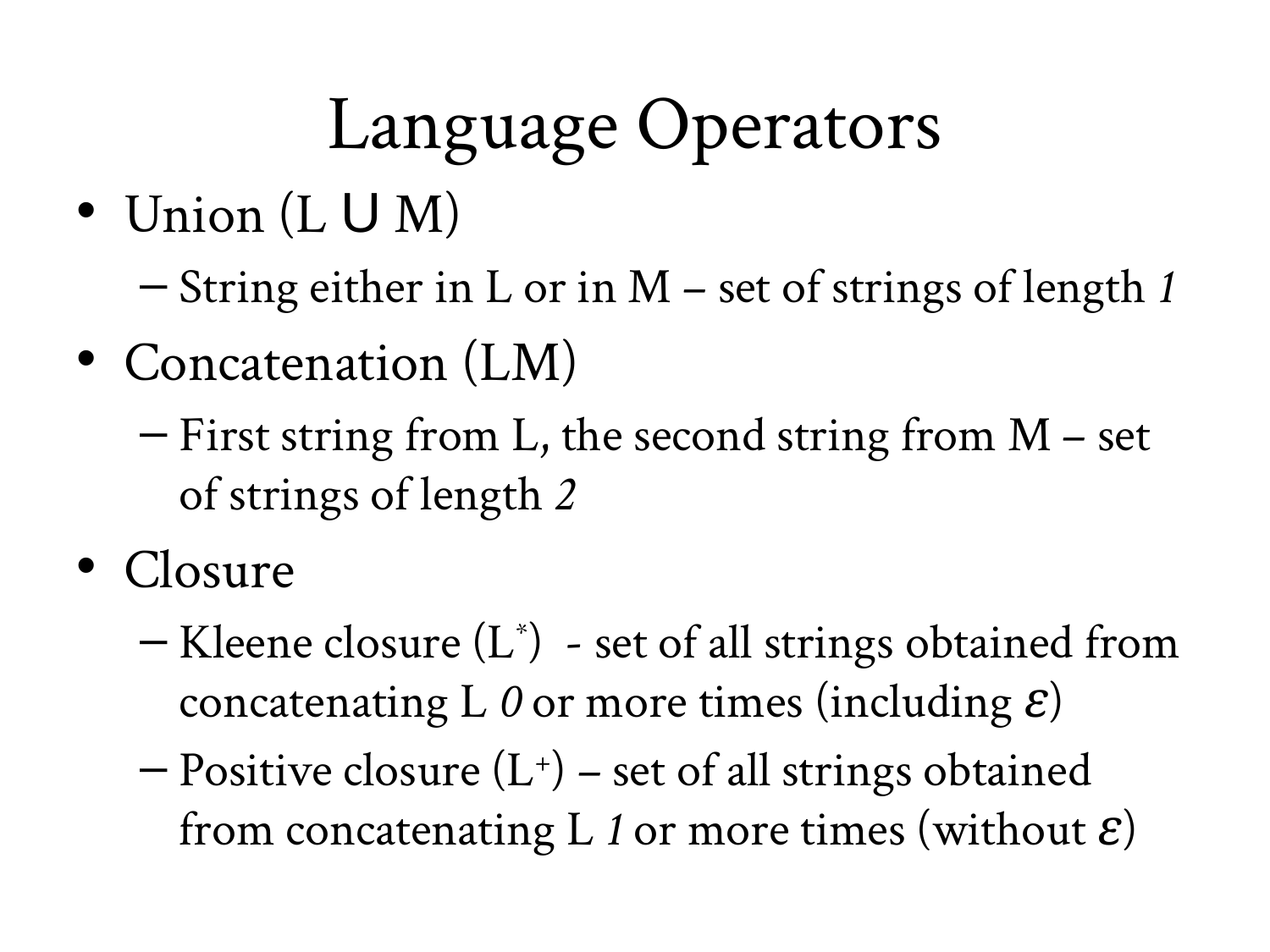

# Language Operators
Union (L U M)
String either in L or in M – set of strings of length 1
Concatenation (LM)
First string from L, the second string from M – set of strings of length 2
Closure
Kleene closure (L*)  - set of all strings obtained from concatenating L 0 or more times (including ε)
Positive closure (L+) – set of all strings obtained from concatenating L 1 or more times (without ε)